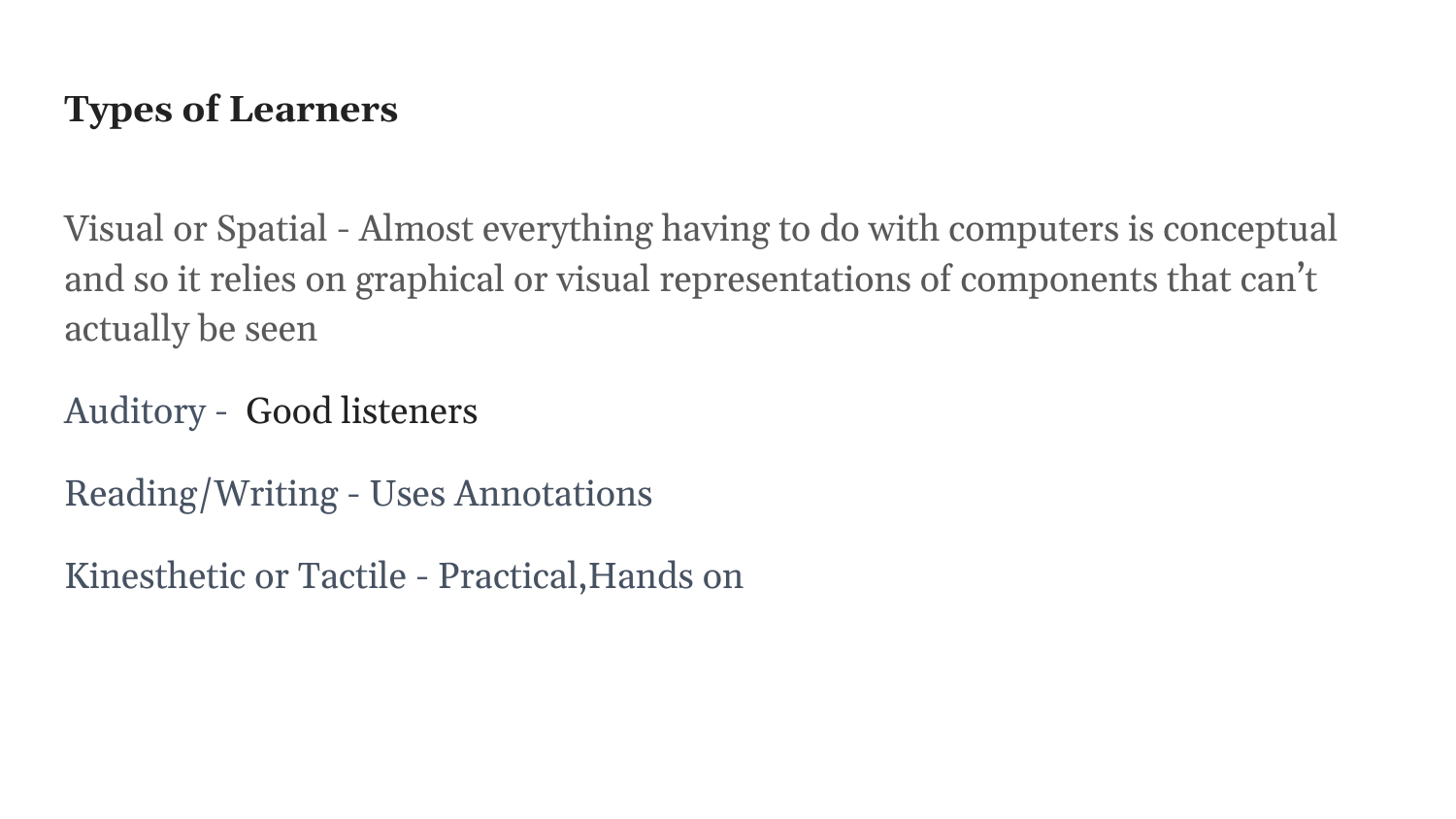

# Types of Learners
Visual or Spatial - Almost everything having to do with computers is conceptual and so it relies on graphical or visual representations of components that can’t actually be seen
Auditory -  Good listeners
Reading/Writing - Uses Annotations
Kinesthetic or Tactile - Practical,Hands on
The linguistic learner is one who learns best through linguistic skills including reading, writing, listening, or speaking.
The linguistic learner is one who learns best through linguistic skills including reading, writing, listening, or speaking.